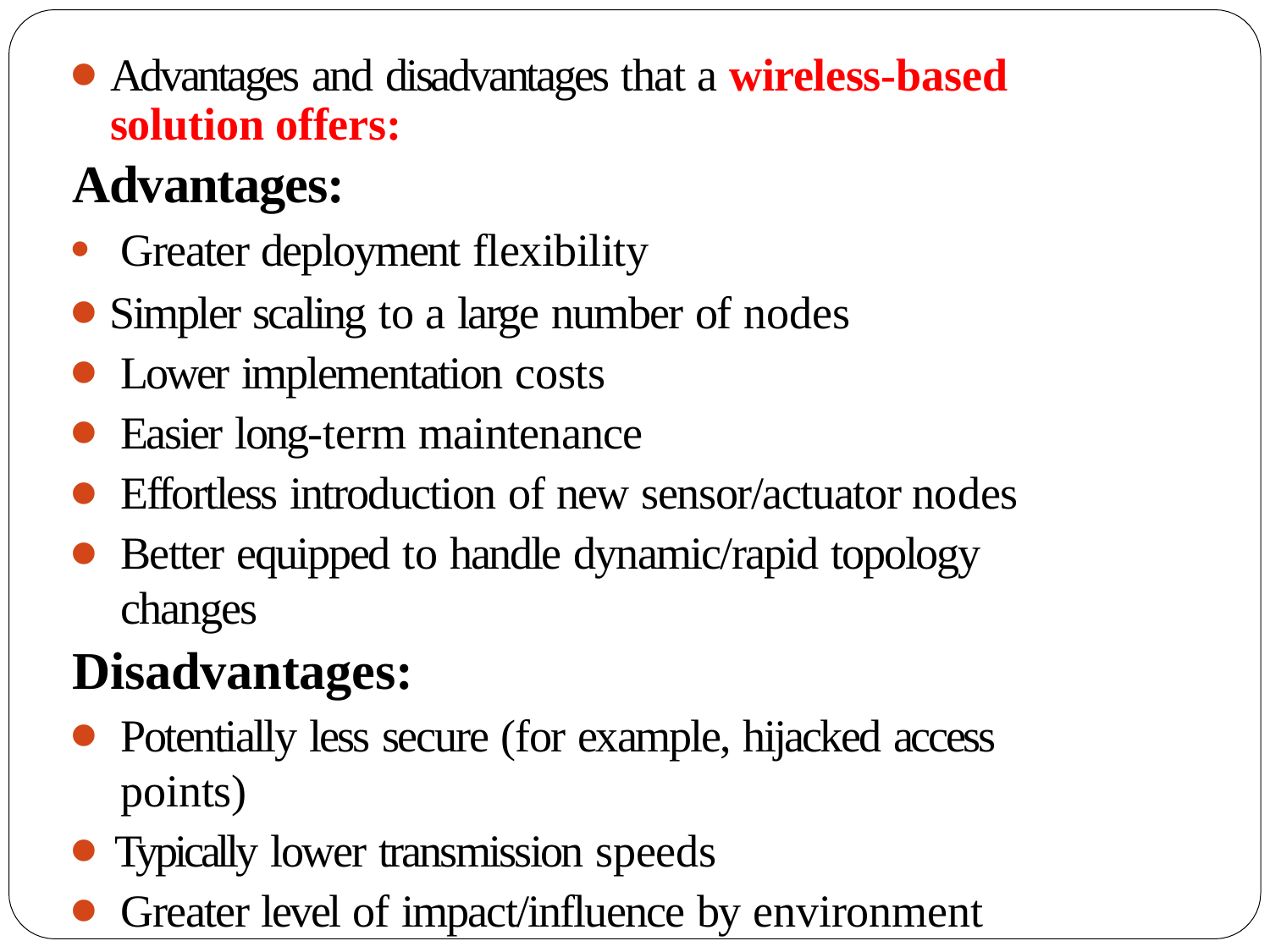

Advantages and disadvantages that a wireless-based solution offers:
# Advantages:
Greater deployment flexibility
Simpler scaling to a large number of nodes
Lower implementation costs
Easier long-term maintenance
Effortless introduction of new sensor/actuator nodes
Better equipped to handle dynamic/rapid topology changes
Disadvantages:
Potentially less secure (for example, hijacked access points)
Typically lower transmission speeds
Greater level of impact/influence by environment